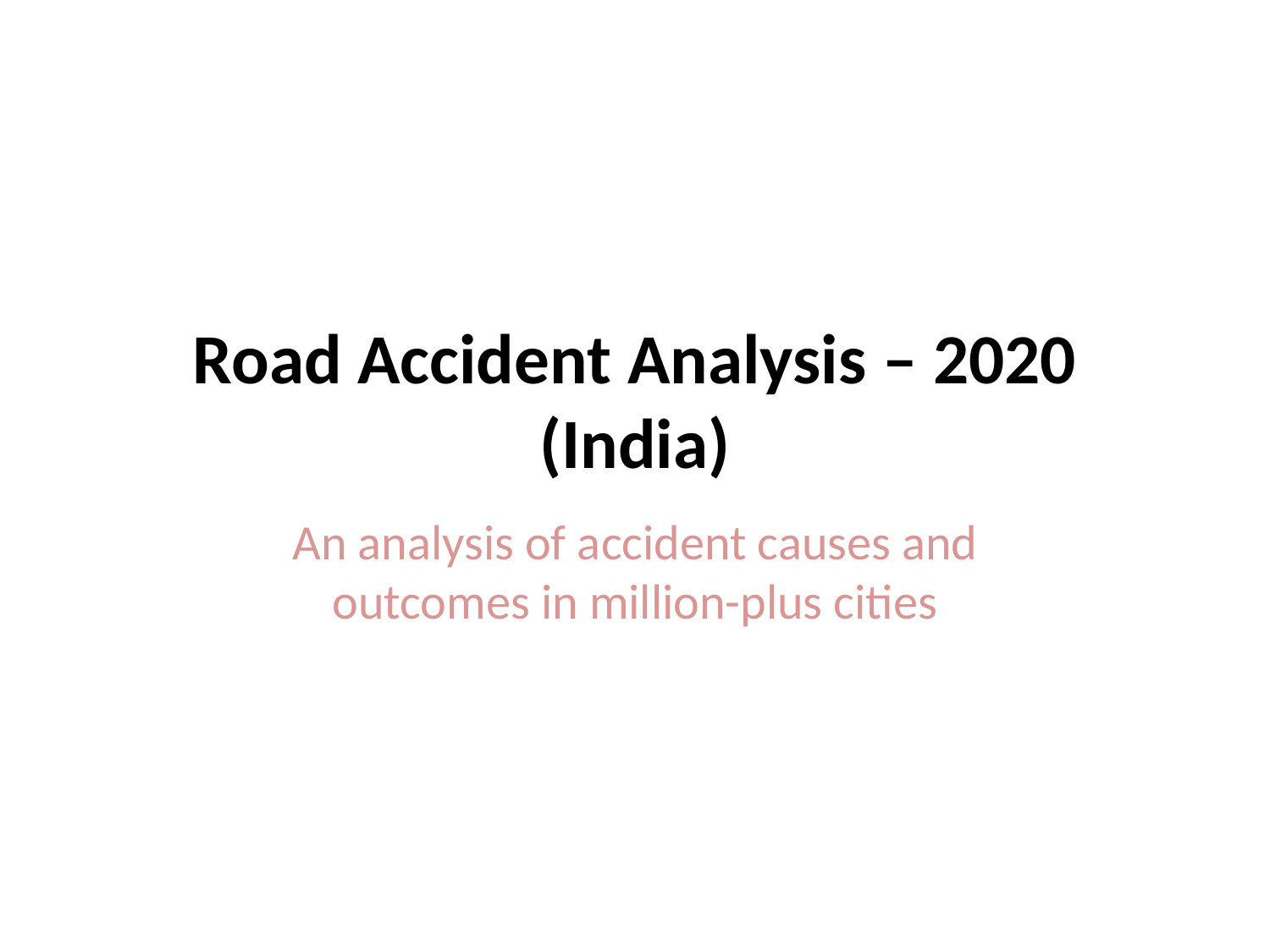

# Road Accident Analysis – 2020 (India)
An analysis of accident causes and outcomes in million-plus cities